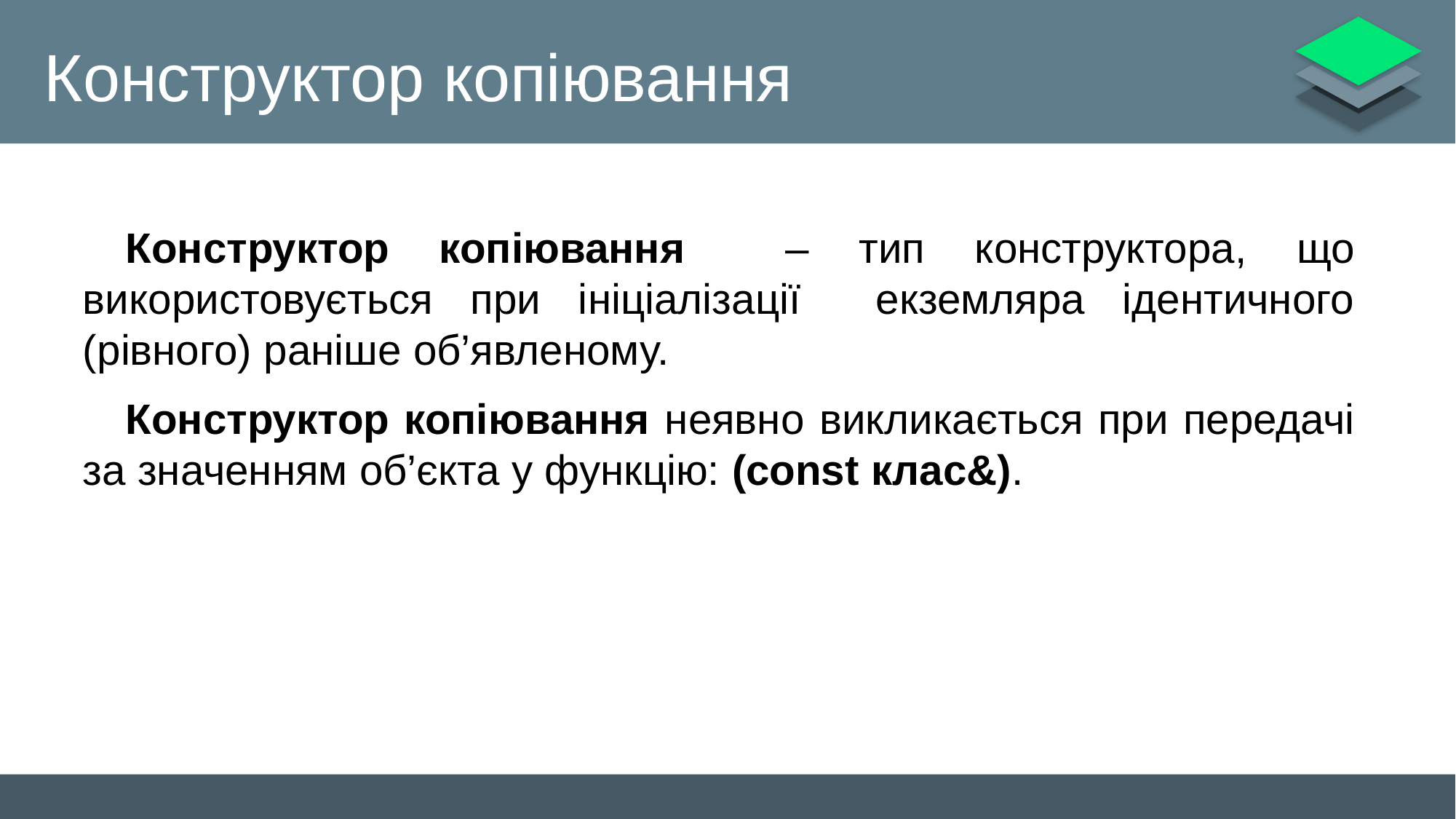

# Конструктор копіювання
Конструктор копіювання  – тип конструктора, що використовується при ініціалізації  екземляра ідентичного (рівного) раніше об’явленому.
Конструктор копіювання неявно викликається при передачі за значенням об’єкта у функцію: (const клас&).